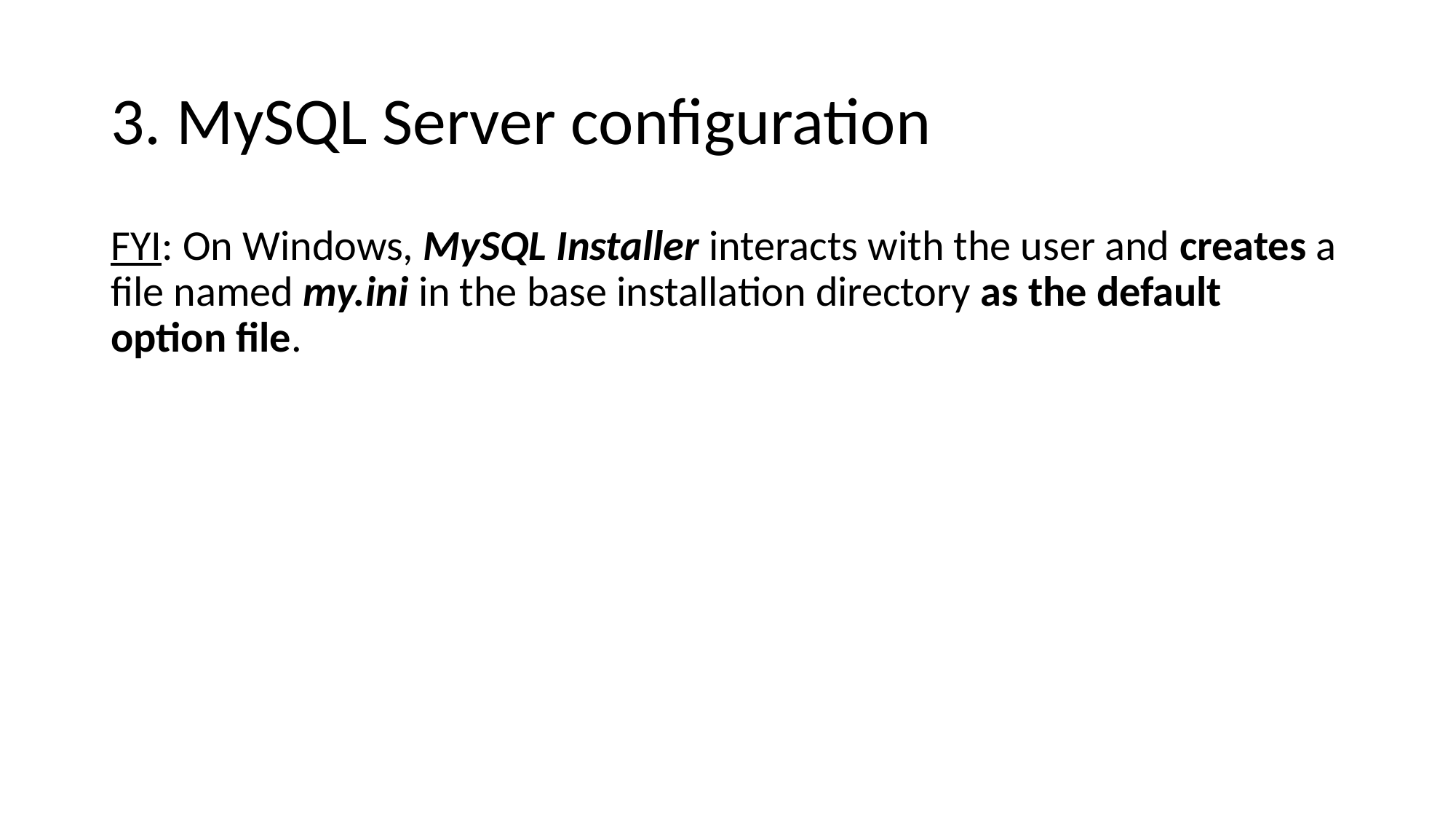

# 3. MySQL Server configuration
FYI: On Windows, MySQL Installer interacts with the user and creates a file named my.ini in the base installation directory as the default option file.